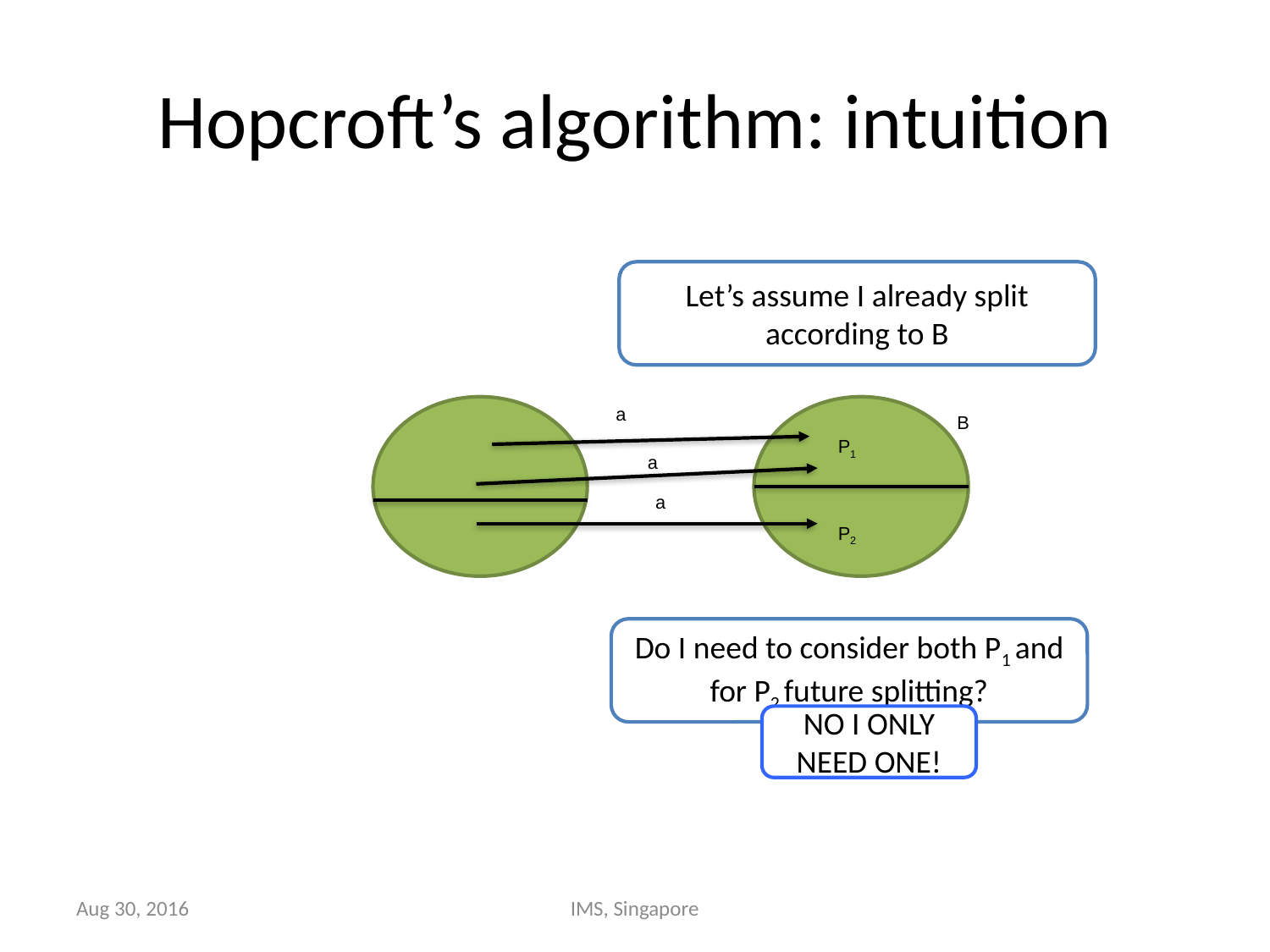

# Hopcroft’s algorithm: intuition
Let’s assume I already split according to B

a

B
P1
a
a
P2
Do I need to consider both P1 and for P2 future splitting?
NO I ONLY NEED ONE!
Aug 30, 2016
IMS, Singapore
36